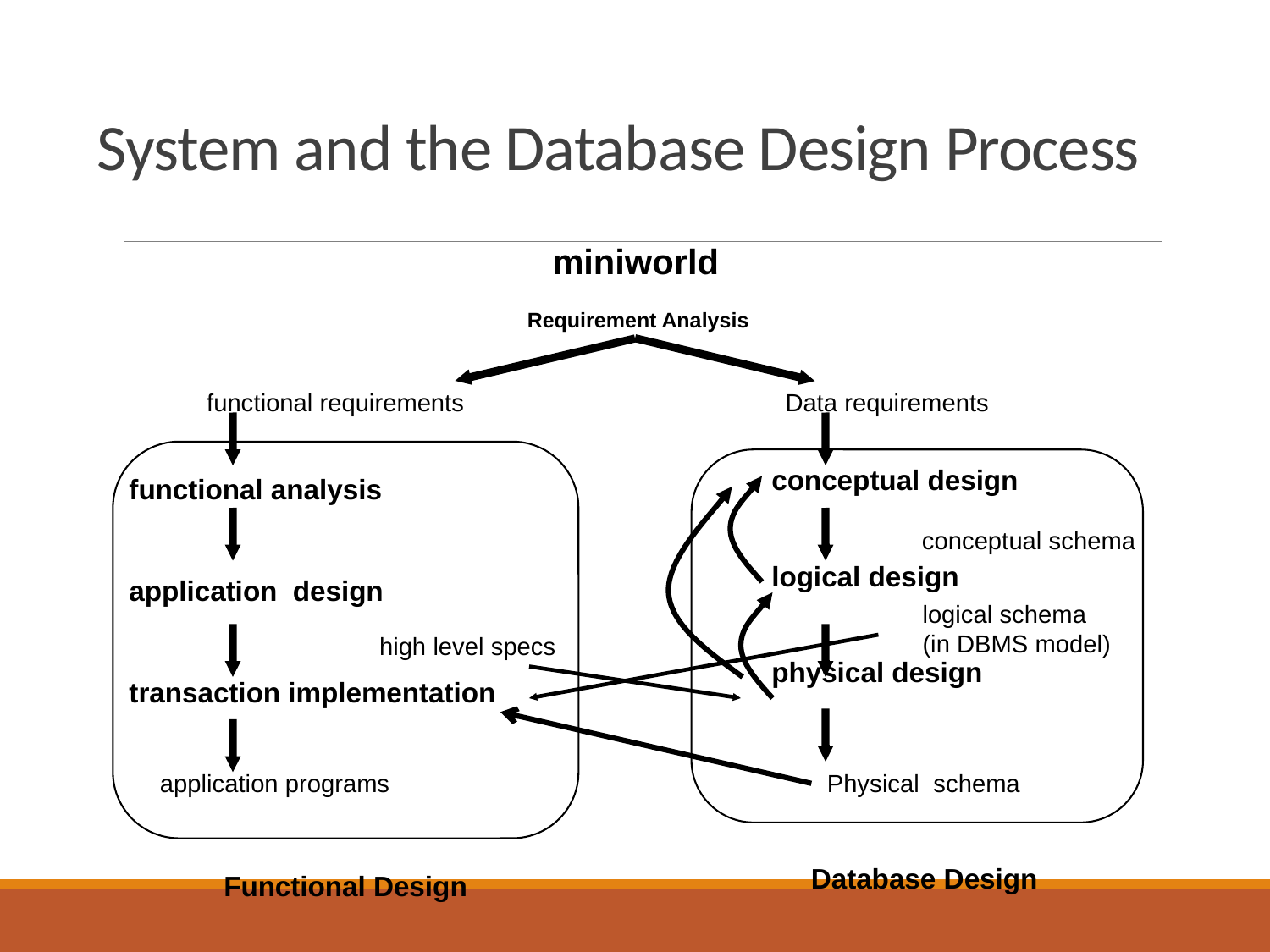

# System and the Database Design Process
miniworld
Requirement Analysis

functional requirements

Data requirements

conceptual design

logical design

physical design

functional analysis

application  design

transaction implementation

conceptual schema

logical schema
(in DBMS model)

high level specs

application programs
Physical  schema
Database Design
Functional Design